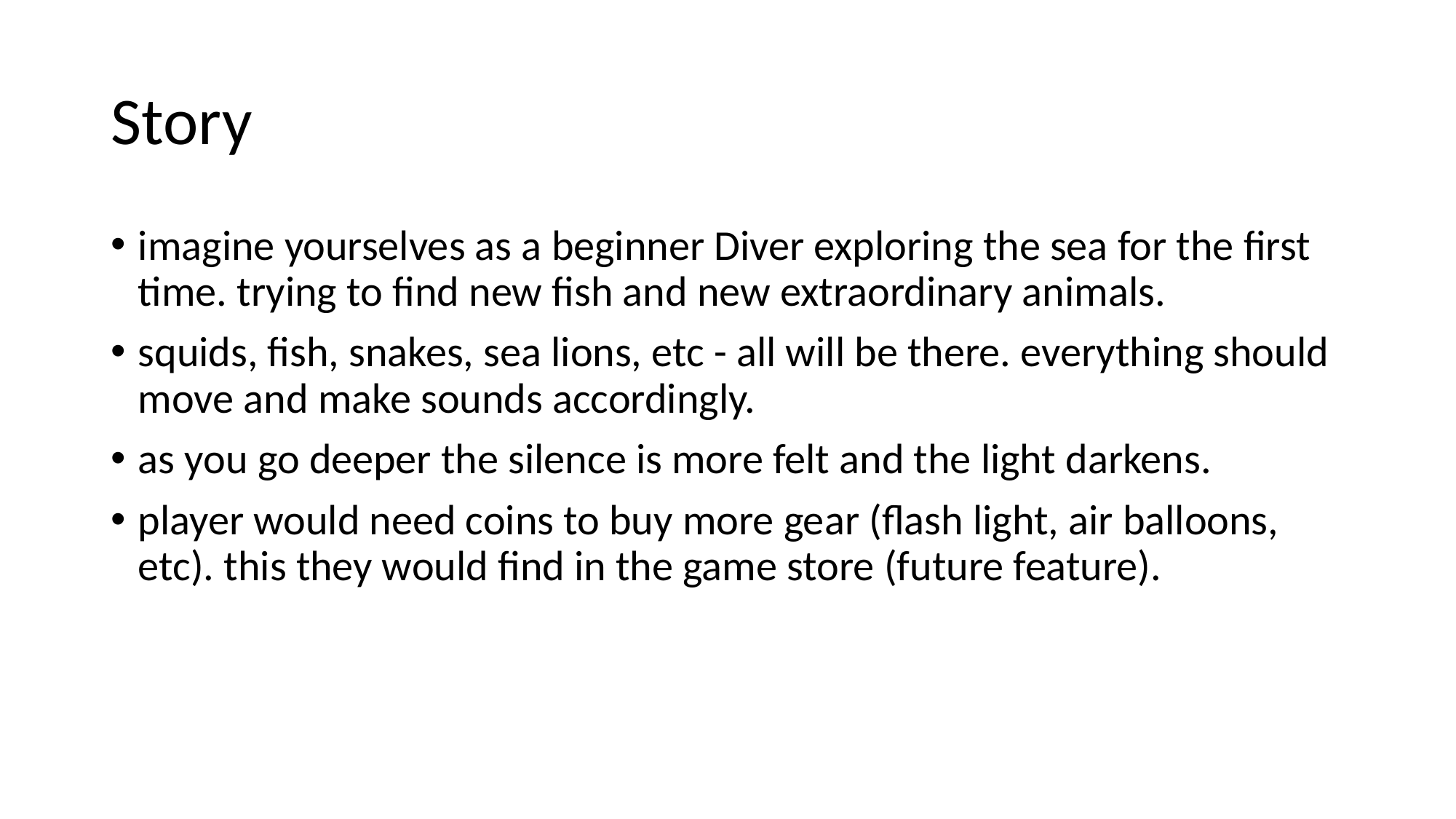

# Story
imagine yourselves as a beginner Diver exploring the sea for the first time. trying to find new fish and new extraordinary animals.
squids, fish, snakes, sea lions, etc - all will be there. everything should move and make sounds accordingly.
as you go deeper the silence is more felt and the light darkens.
player would need coins to buy more gear (flash light, air balloons, etc). this they would find in the game store (future feature).